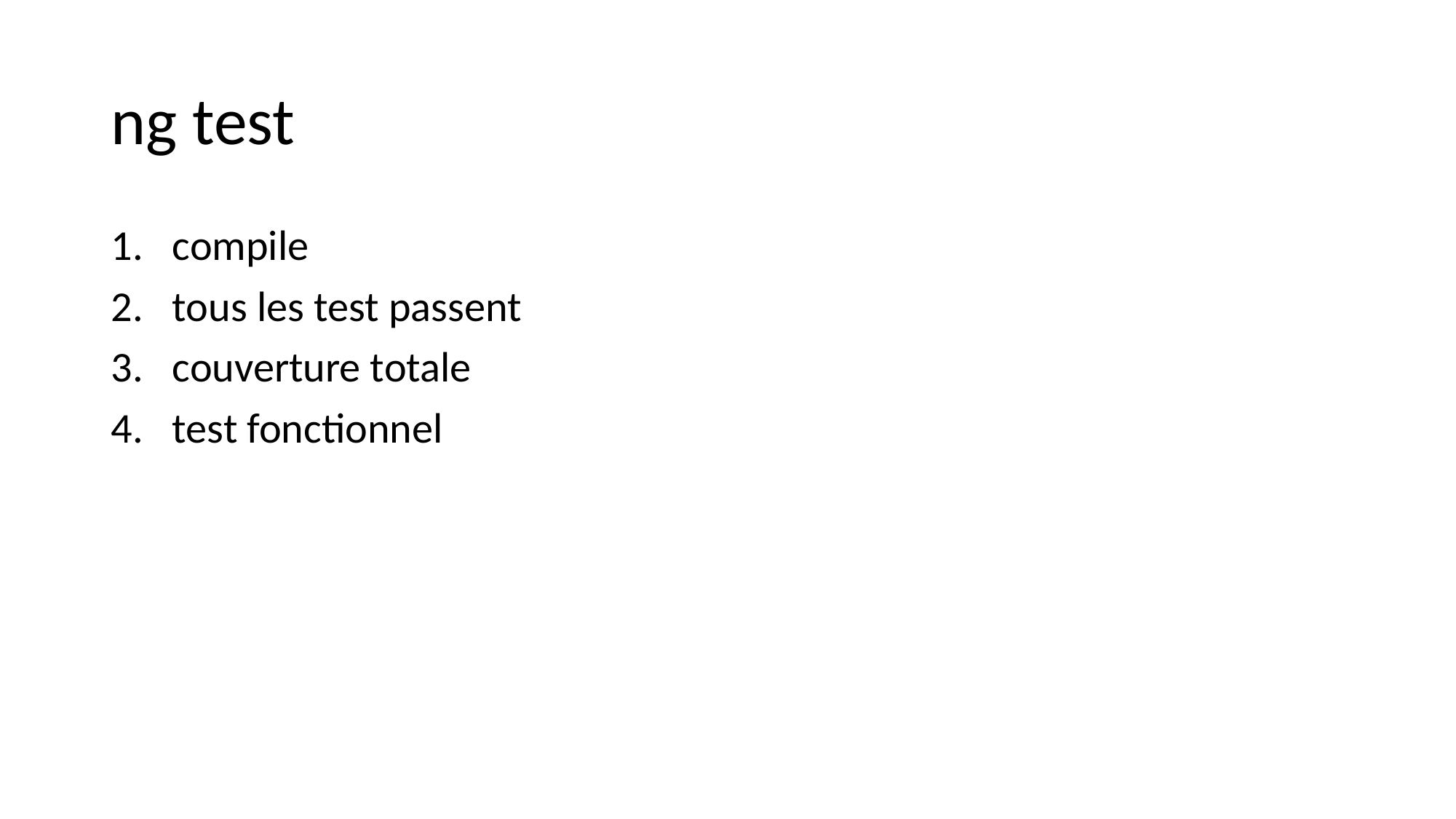

# ng test
compile
tous les test passent
couverture totale
test fonctionnel